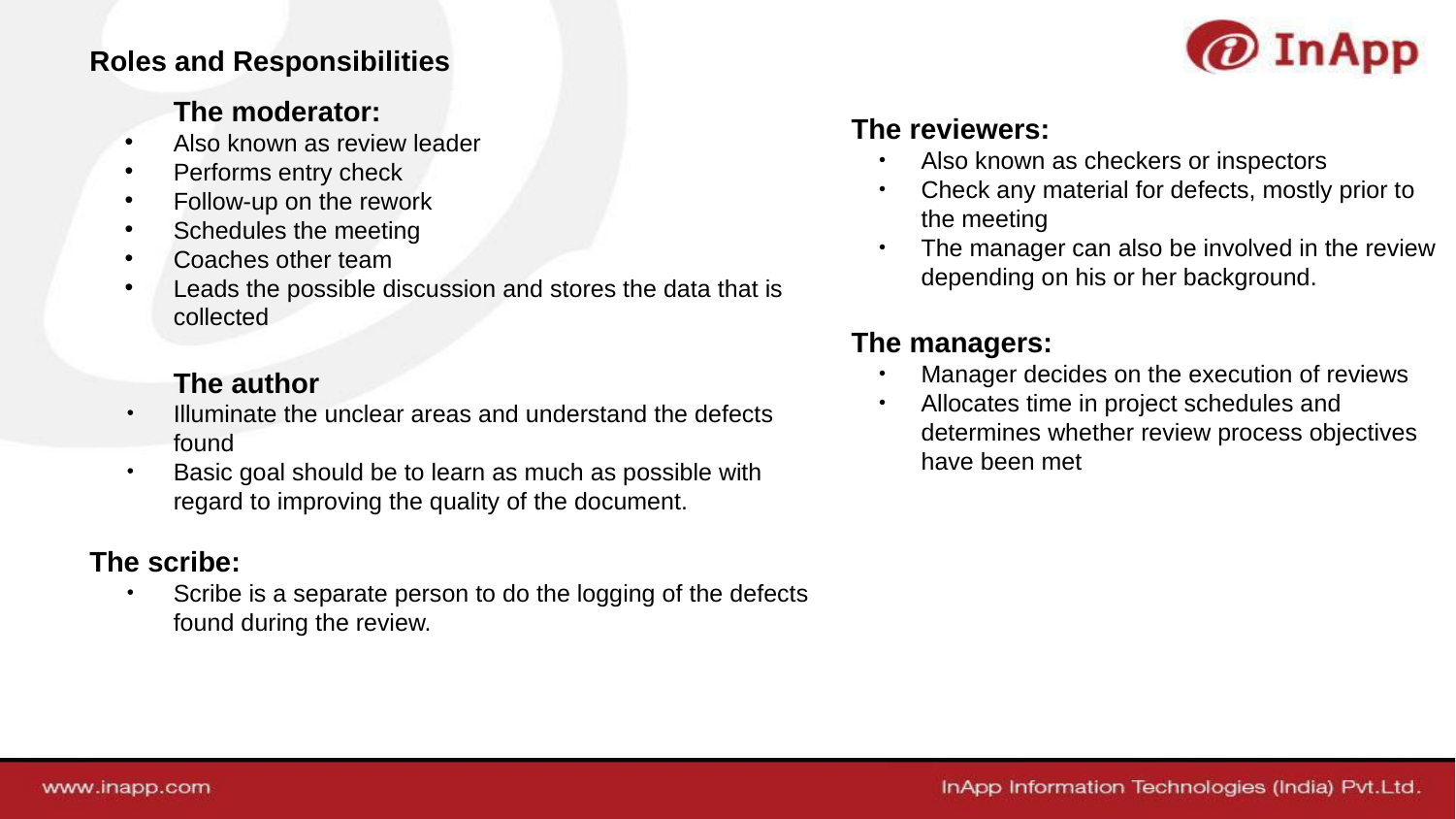

Roles and Responsibilities

The reviewers:
Also known as checkers or inspectors
Check any material for defects, mostly prior to the meeting
The manager can also be involved in the review depending on his or her background.

The managers:
Manager decides on the execution of reviews
Allocates time in project schedules and determines whether review process objectives have been met
	The moderator:
Also known as review leader
Performs entry check
Follow-up on the rework
Schedules the meeting
Coaches other team
Leads the possible discussion and stores the data that is collected

	The author
Illuminate the unclear areas and understand the defects found
Basic goal should be to learn as much as possible with regard to improving the quality of the document.

The scribe:
Scribe is a separate person to do the logging of the defects found during the review.